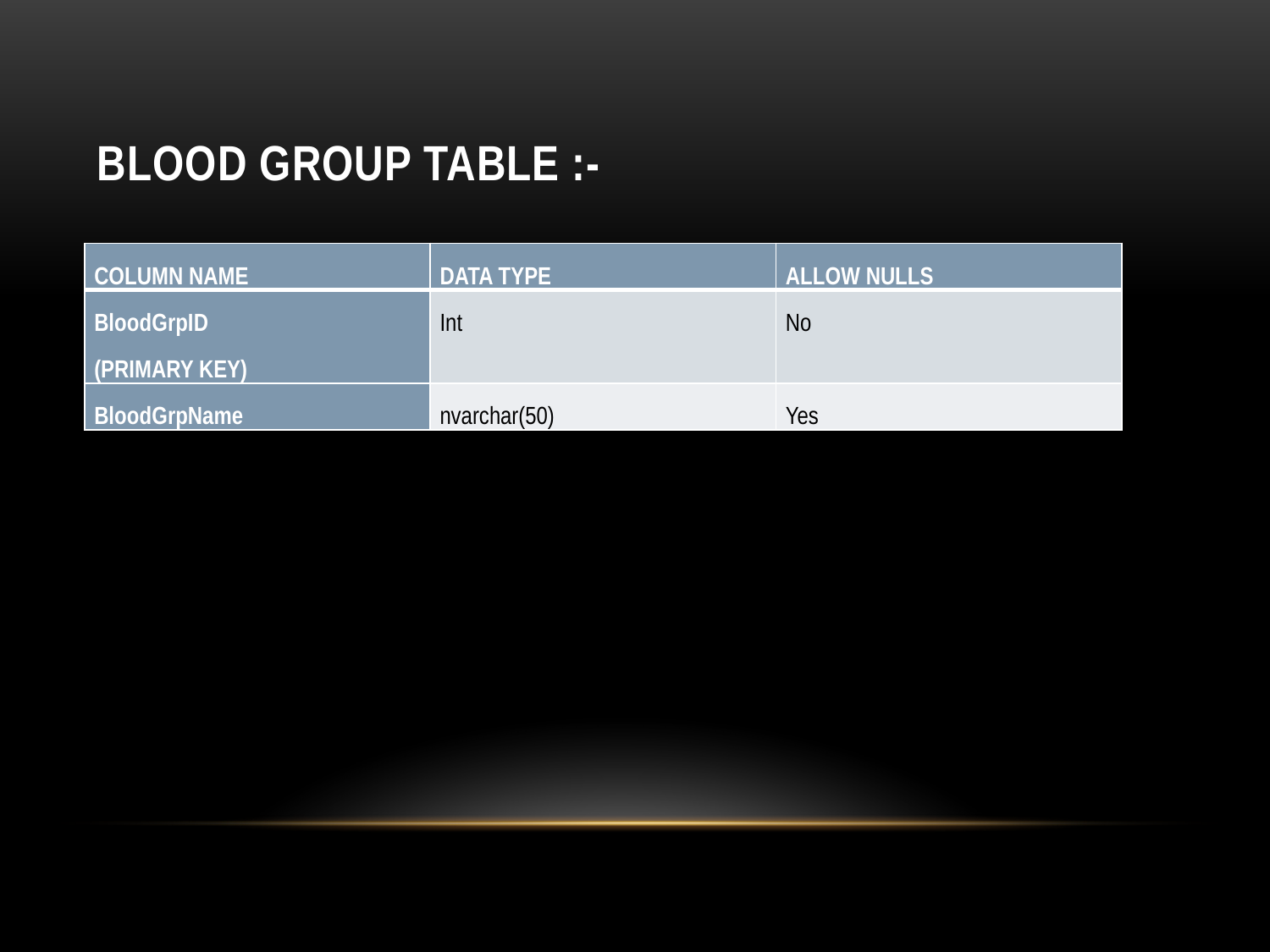

# BLOOD GROUP TABLE :-
| COLUMN NAME | DATA TYPE | ALLOW NULLS |
| --- | --- | --- |
| BloodGrpID (PRIMARY KEY) | Int | No |
| BloodGrpName | nvarchar(50) | Yes |